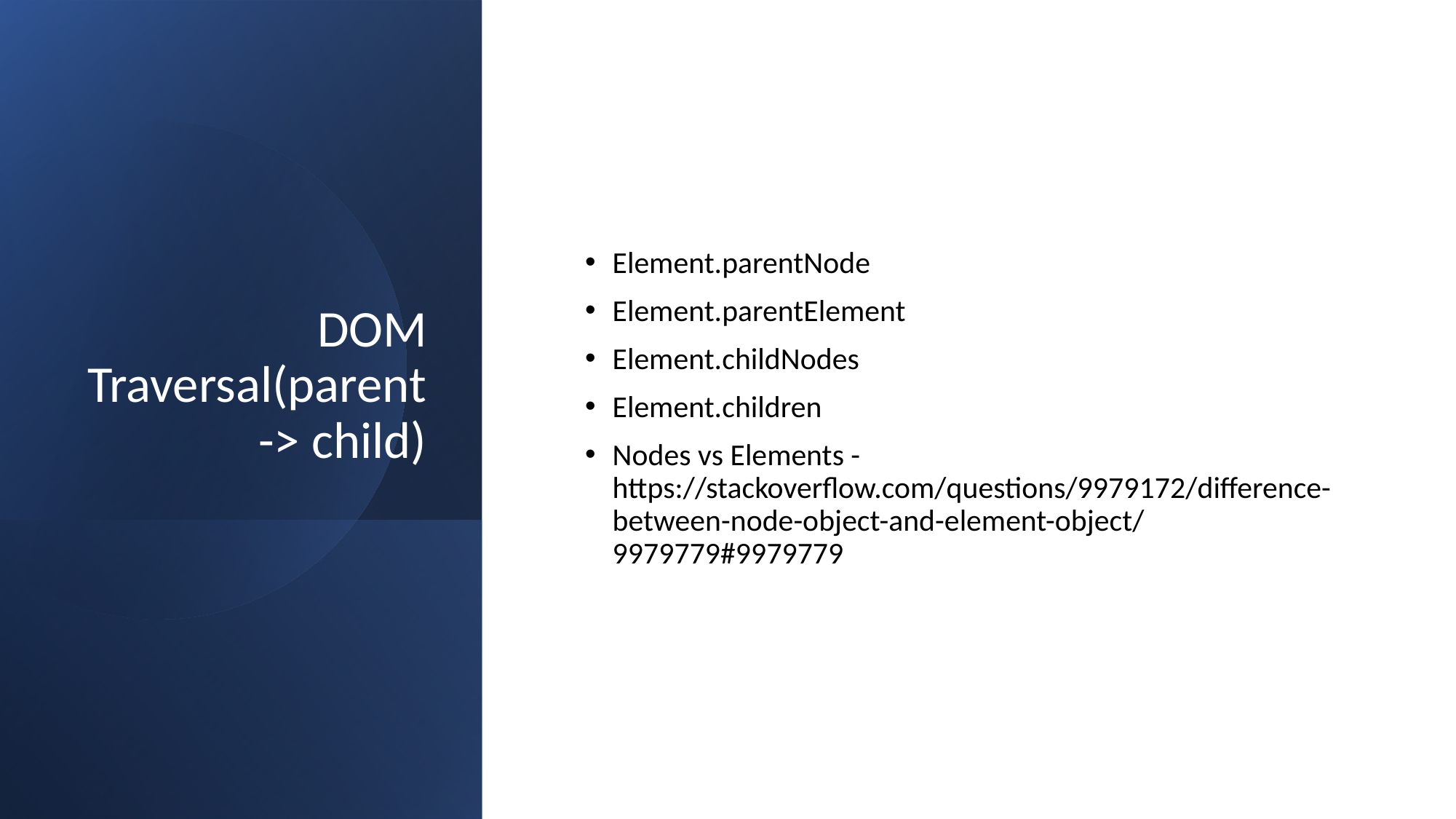

# DOM Traversal(parent -> child)
Element.parentNode
Element.parentElement
Element.childNodes
Element.children
Nodes vs Elements - https://stackoverflow.com/questions/9979172/difference-between-node-object-and-element-object/9979779#9979779